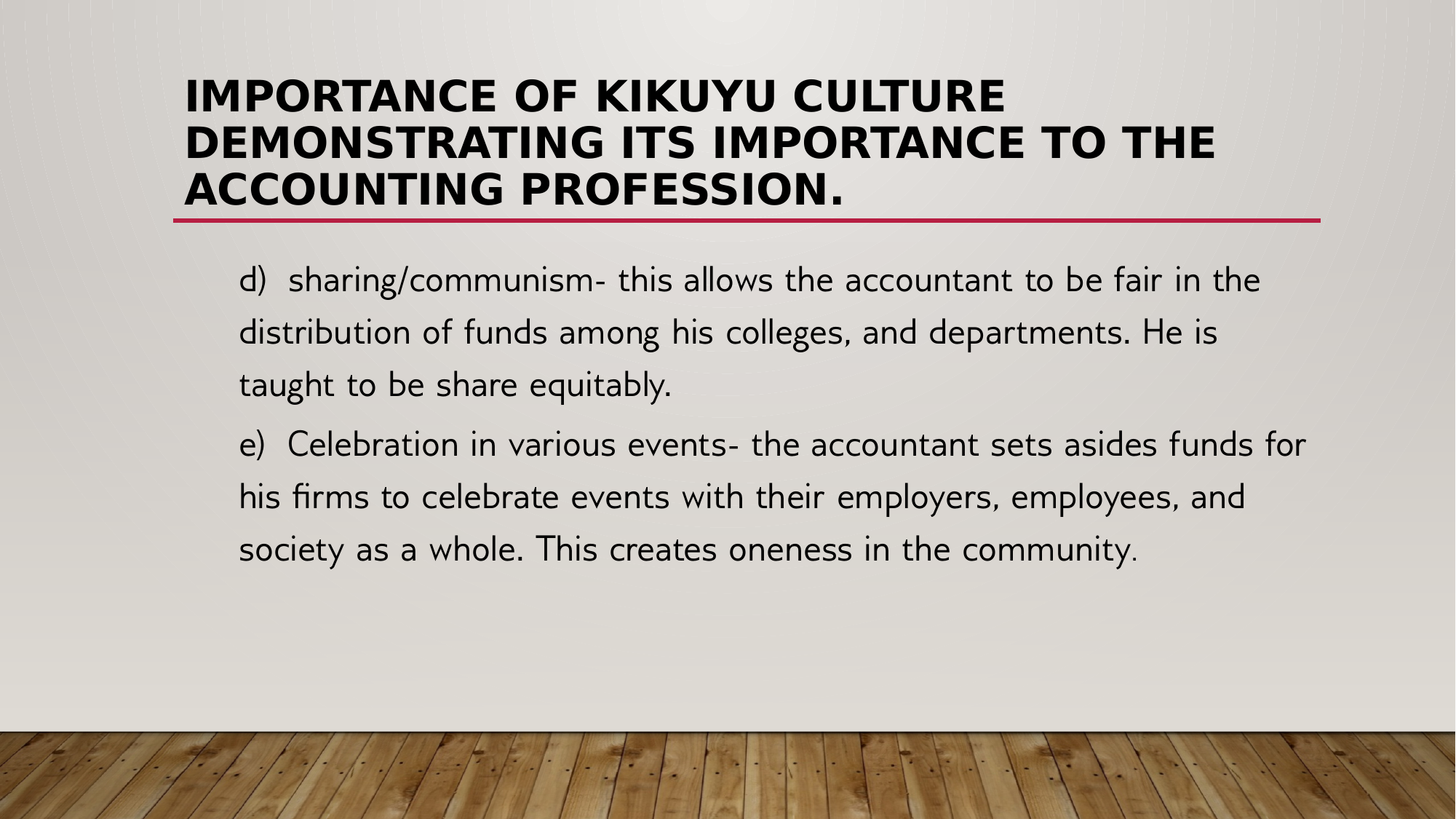

# IMPORTANCE OF KIKUYU culture demonstrating its importance to the accounting profession.
d)  sharing/communism- this allows the accountant to be fair in the distribution of funds among his colleges, and departments. He is taught to be share equitably.
e)  Celebration in various events- the accountant sets asides funds for his firms to celebrate events with their employers, employees, and society as a whole. This creates oneness in the community.